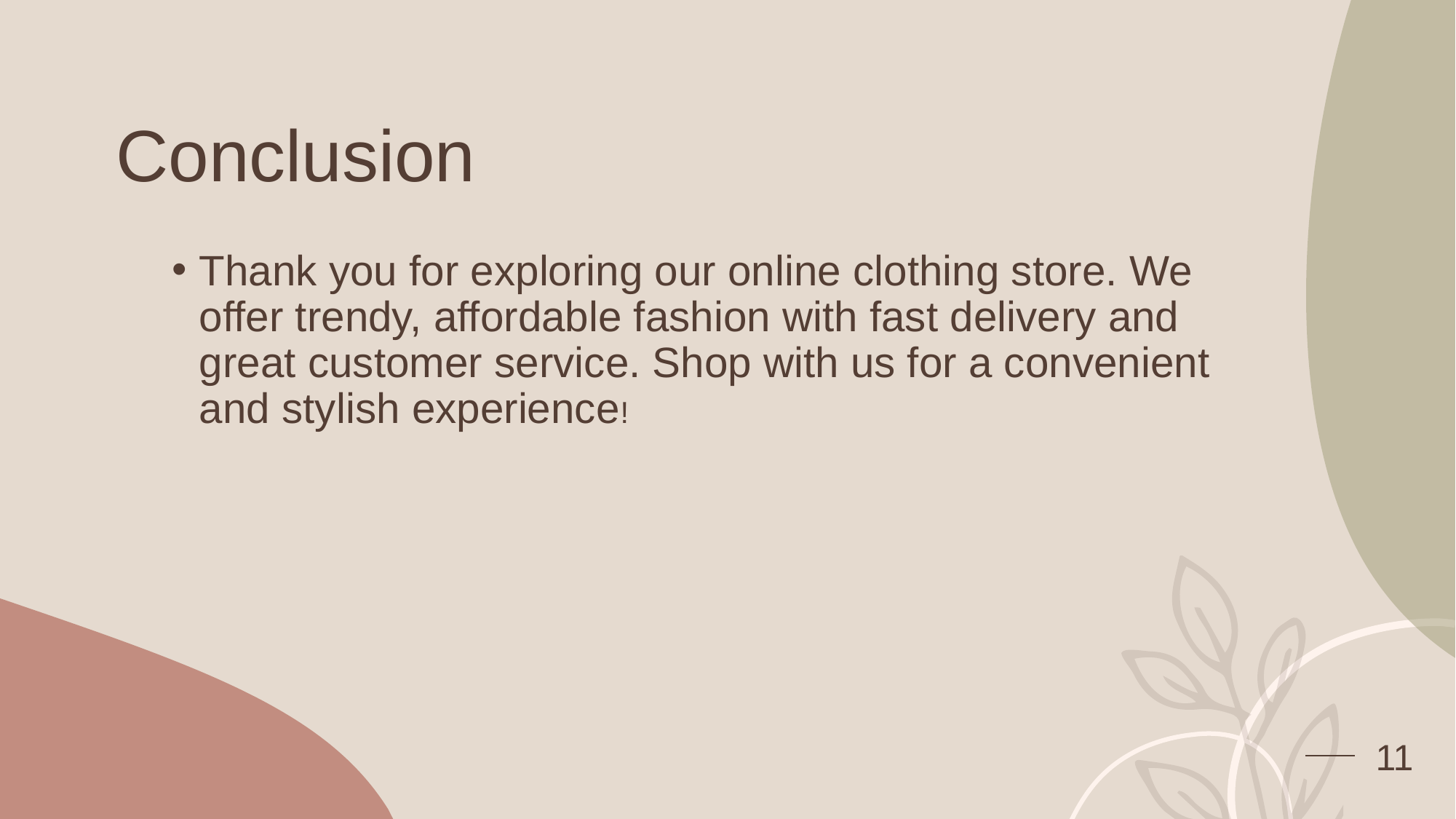

# Conclusion
Thank you for exploring our online clothing store. We offer trendy, affordable fashion with fast delivery and great customer service. Shop with us for a convenient and stylish experience!
11